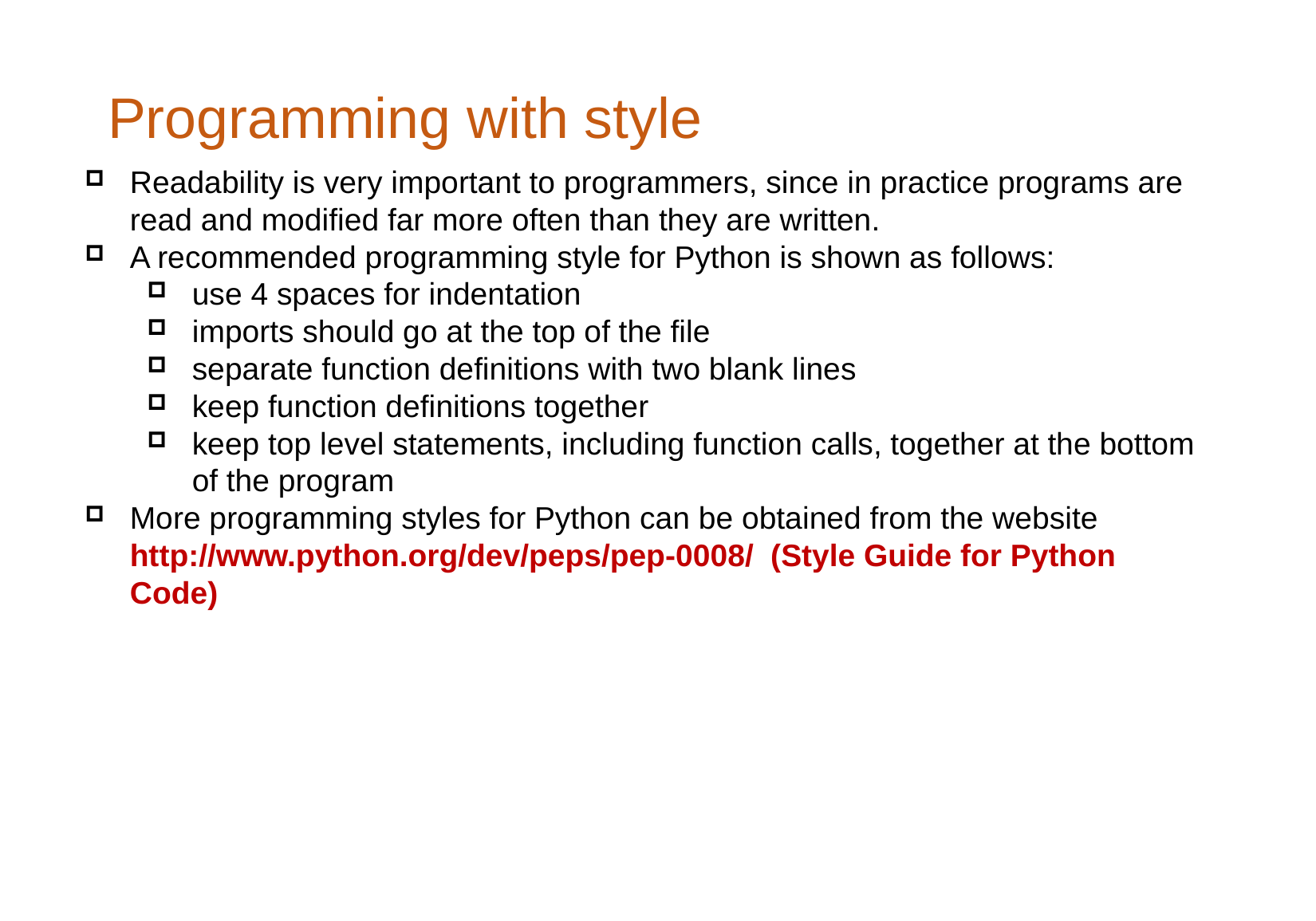

Programming with style
Readability is very important to programmers, since in practice programs are read and modified far more often than they are written.
A recommended programming style for Python is shown as follows:
use 4 spaces for indentation
imports should go at the top of the file
separate function definitions with two blank lines
keep function definitions together
keep top level statements, including function calls, together at the bottom of the program
More programming styles for Python can be obtained from the website http://www.python.org/dev/peps/pep-0008/  (Style Guide for Python Code)